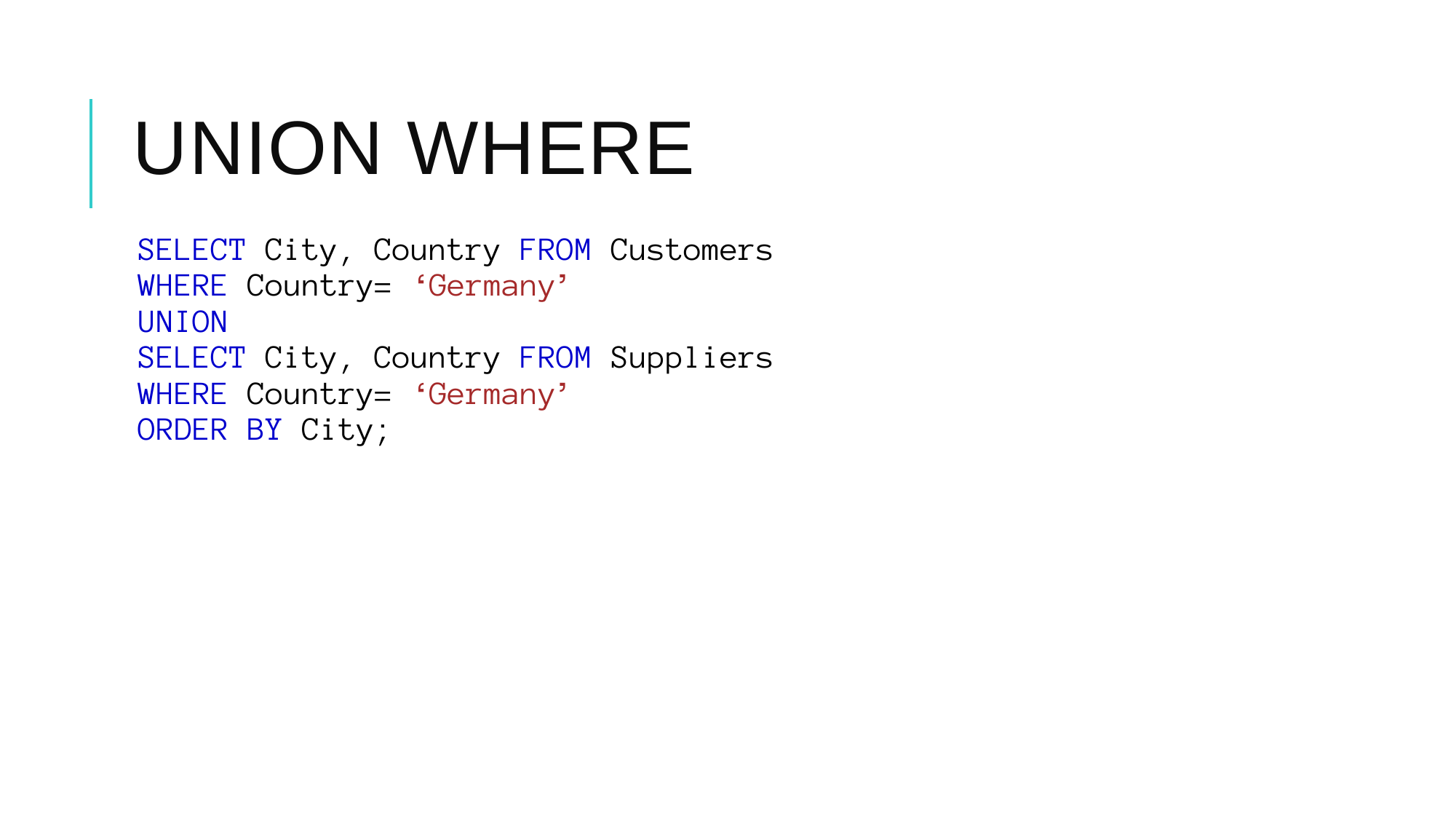

# Union where
SELECT City, Country FROM Customers
WHERE Country= ‘Germany’
UNION
SELECT City, Country FROM Suppliers
WHERE Country= ‘Germany’
ORDER BY City;